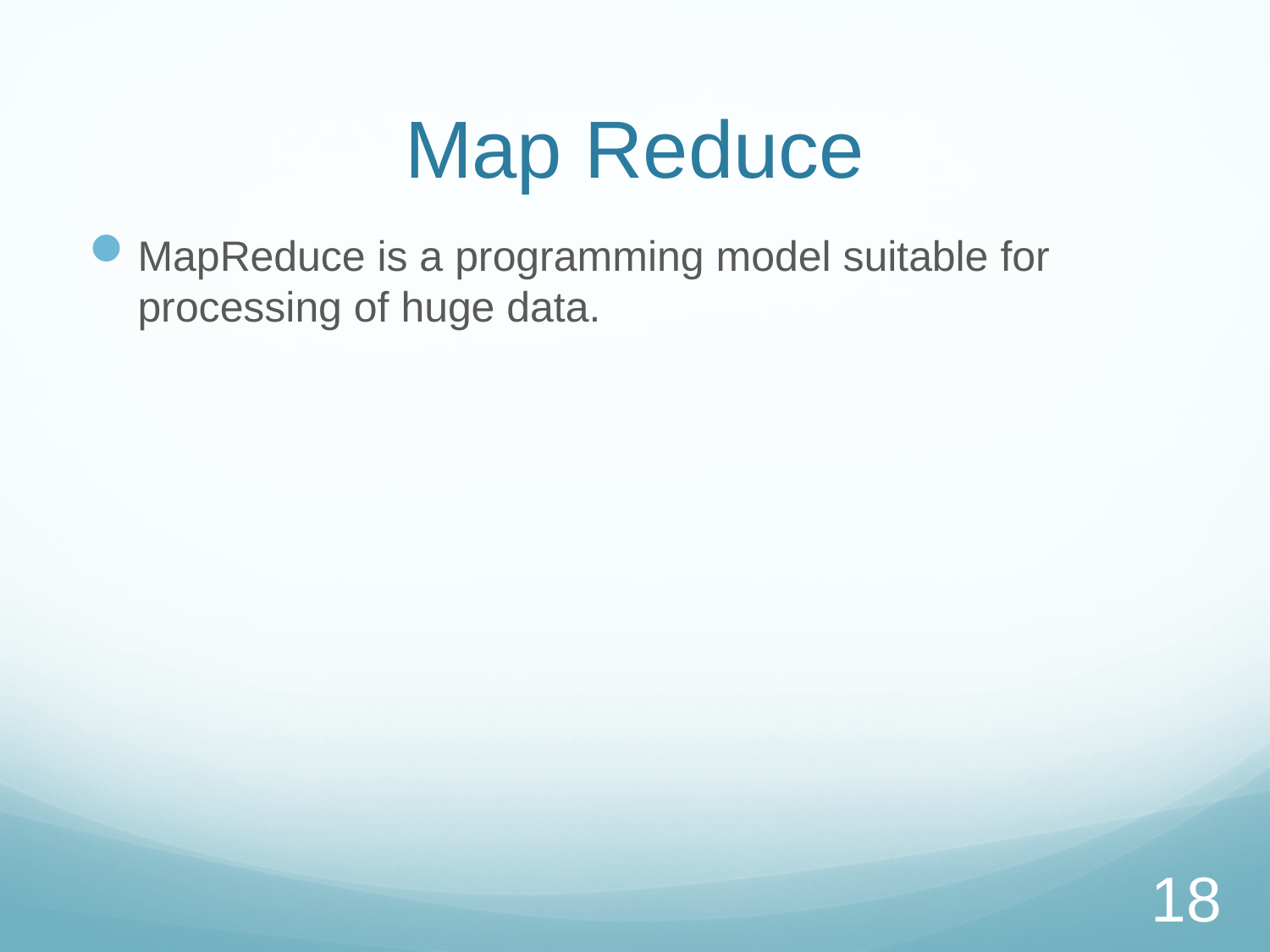

# Map Reduce
MapReduce is a programming model suitable for processing of huge data.

18